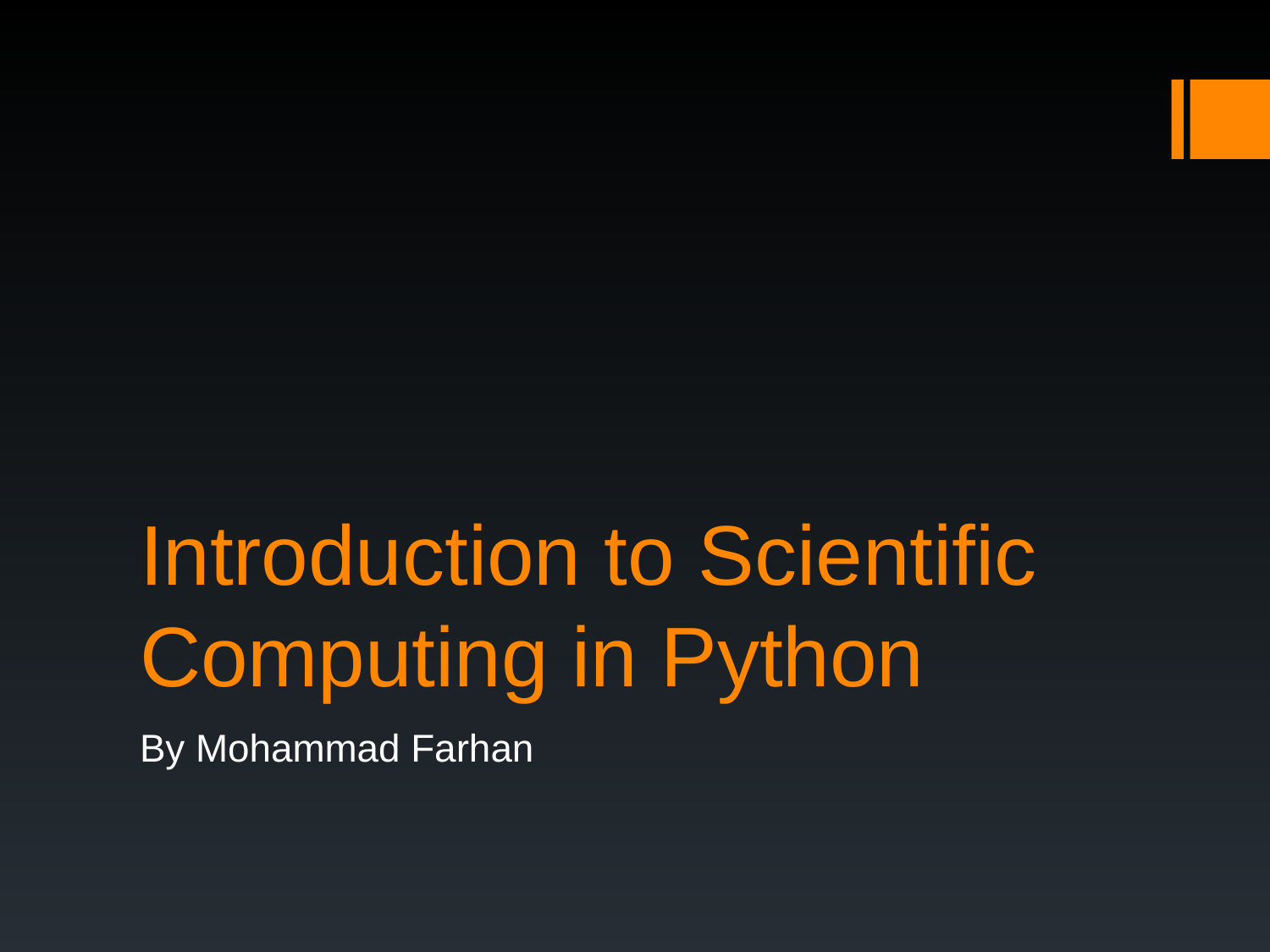

# Introduction to Scientific Computing in Python
By Mohammad Farhan